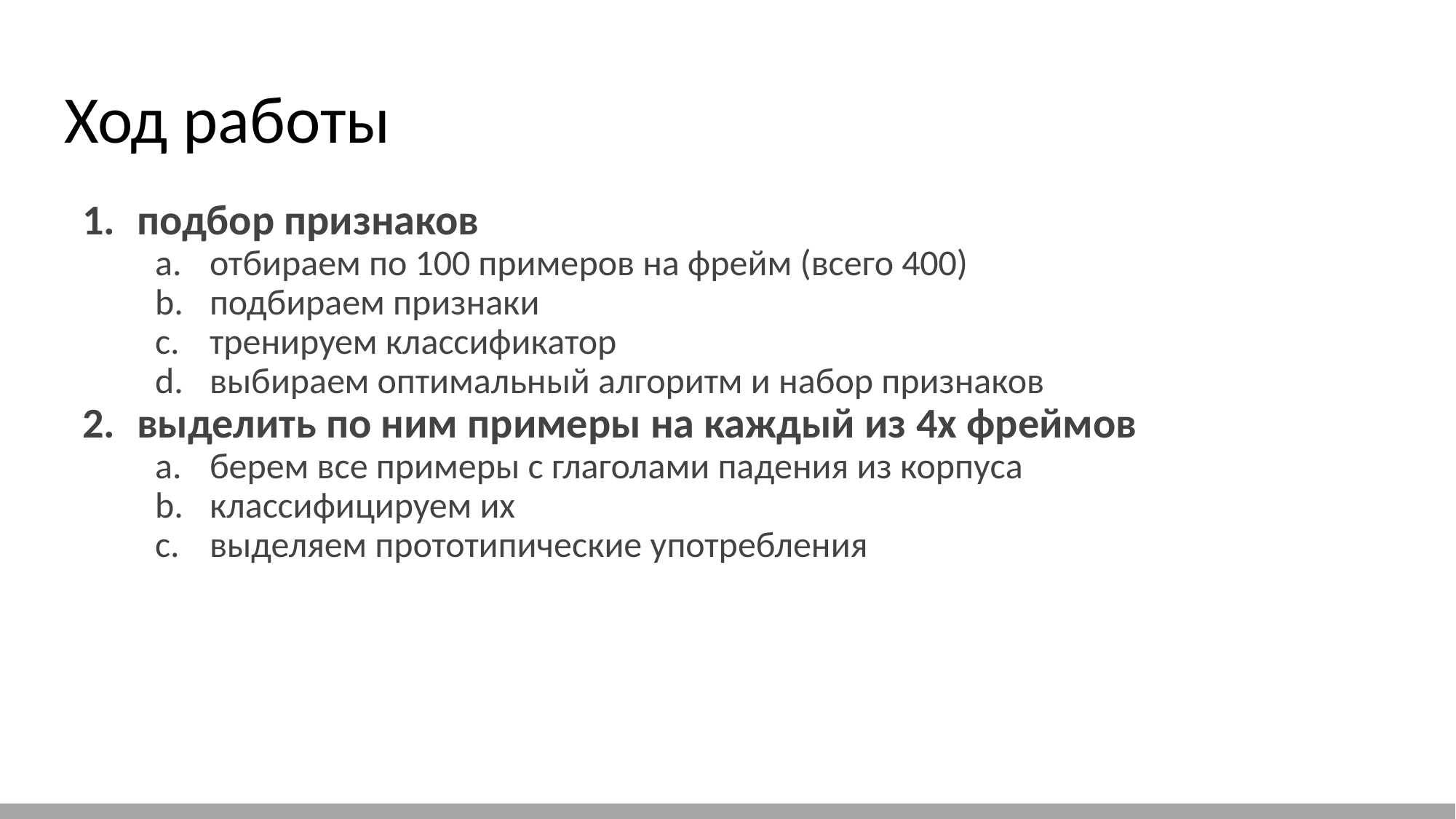

# Ход работы
подбор признаков
отбираем по 100 примеров на фрейм (всего 400)
подбираем признаки
тренируем классификатор
выбираем оптимальный алгоритм и набор признаков
выделить по ним примеры на каждый из 4х фреймов
берем все примеры с глаголами падения из корпуса
классифицируем их
выделяем прототипические употребления